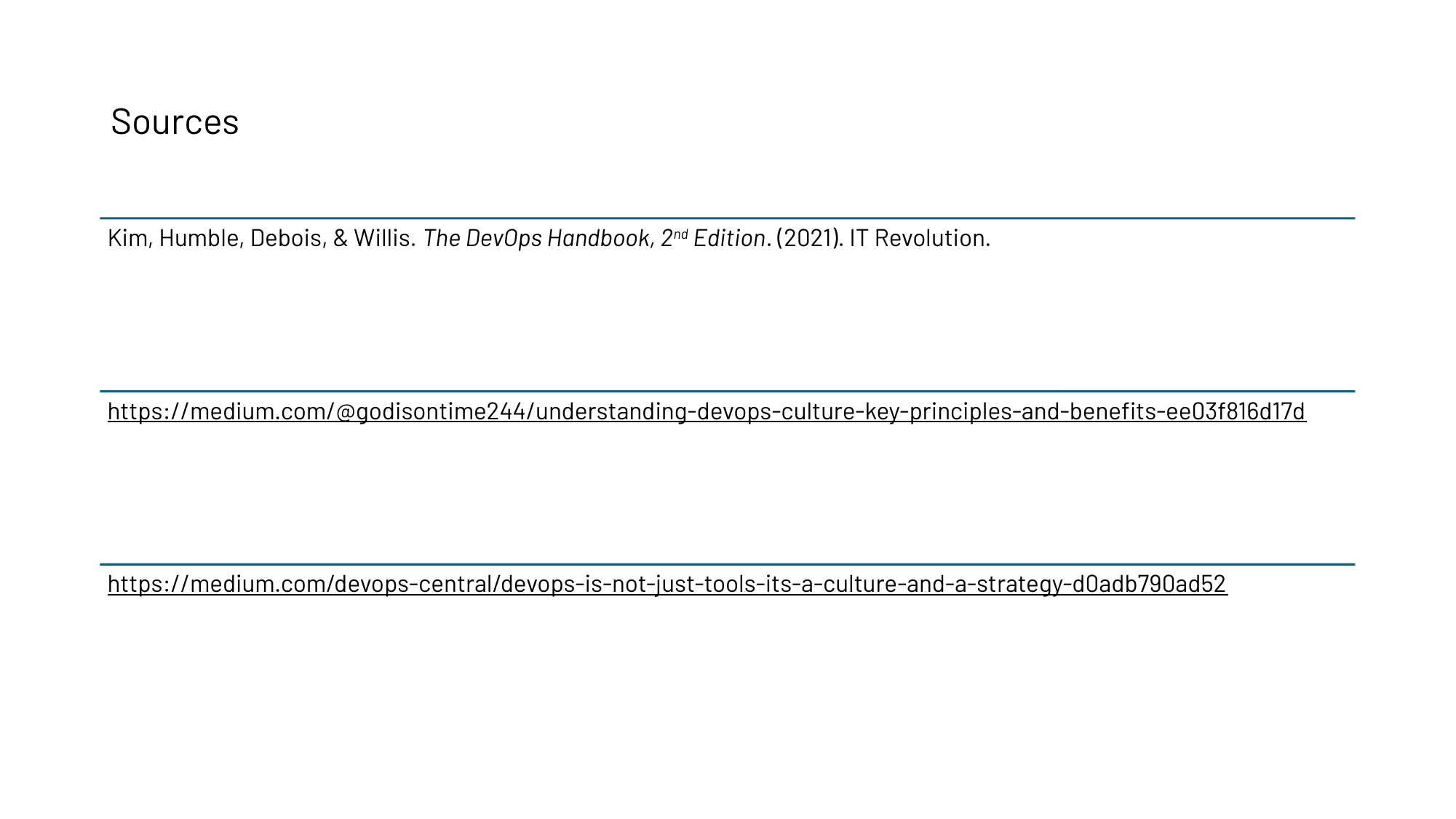

# Sources
Kim, Humble, Debois, & Willis. The DevOps Handbook, 2nd Edition. (2021). IT Revolution.
https://medium.com/@godisontime244/understanding-devops-culture-key-principles-and-benefits-ee03f816d17d
https://medium.com/devops-central/devops-is-not-just-tools-its-a-culture-and-a-strategy-d0adb790ad52